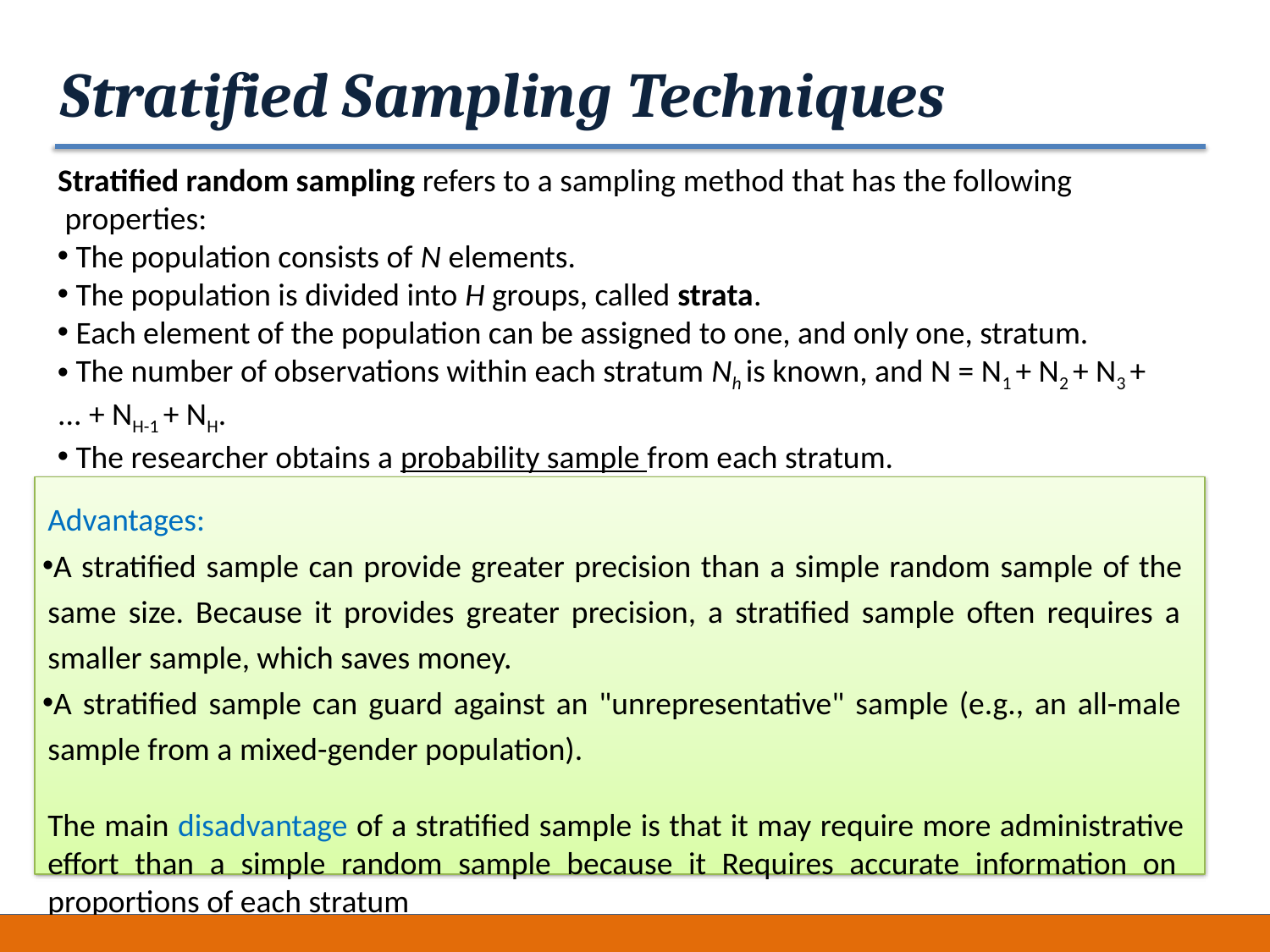

# Stratified Sampling Techniques

Stratified random sampling refers to a sampling method that has the following  properties:
The population consists of N elements.
The population is divided into H groups, called strata.
Each element of the population can be assigned to one, and only one, stratum.
The number of observations within each stratum Nh is known, and N = N1 + N2 + N3 +
... + NH-1 + NH.
The researcher obtains a probability sample from each stratum.
Advantages:
A stratified sample can provide greater precision than a simple random sample of the  same size. Because it provides greater precision, a stratified sample often requires a  smaller sample, which saves money.
A stratified sample can guard against an "unrepresentative" sample (e.g., an all-male  sample from a mixed-gender population).

The main disadvantage of a stratified sample is that it may require more administrative  effort than a simple random sample because it Requires accurate information on  proportions of each stratum